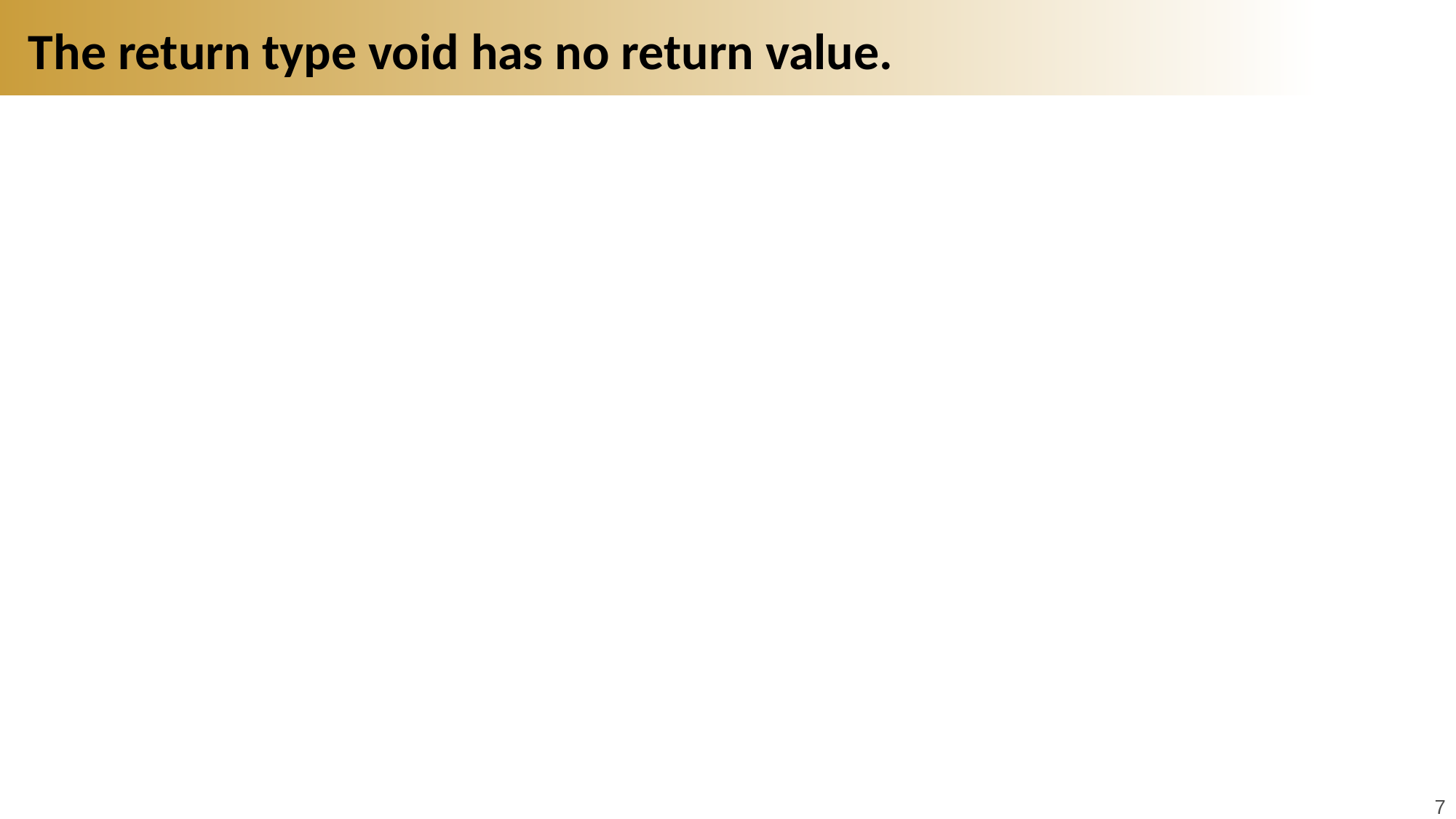

# The return type void has no return value.

7